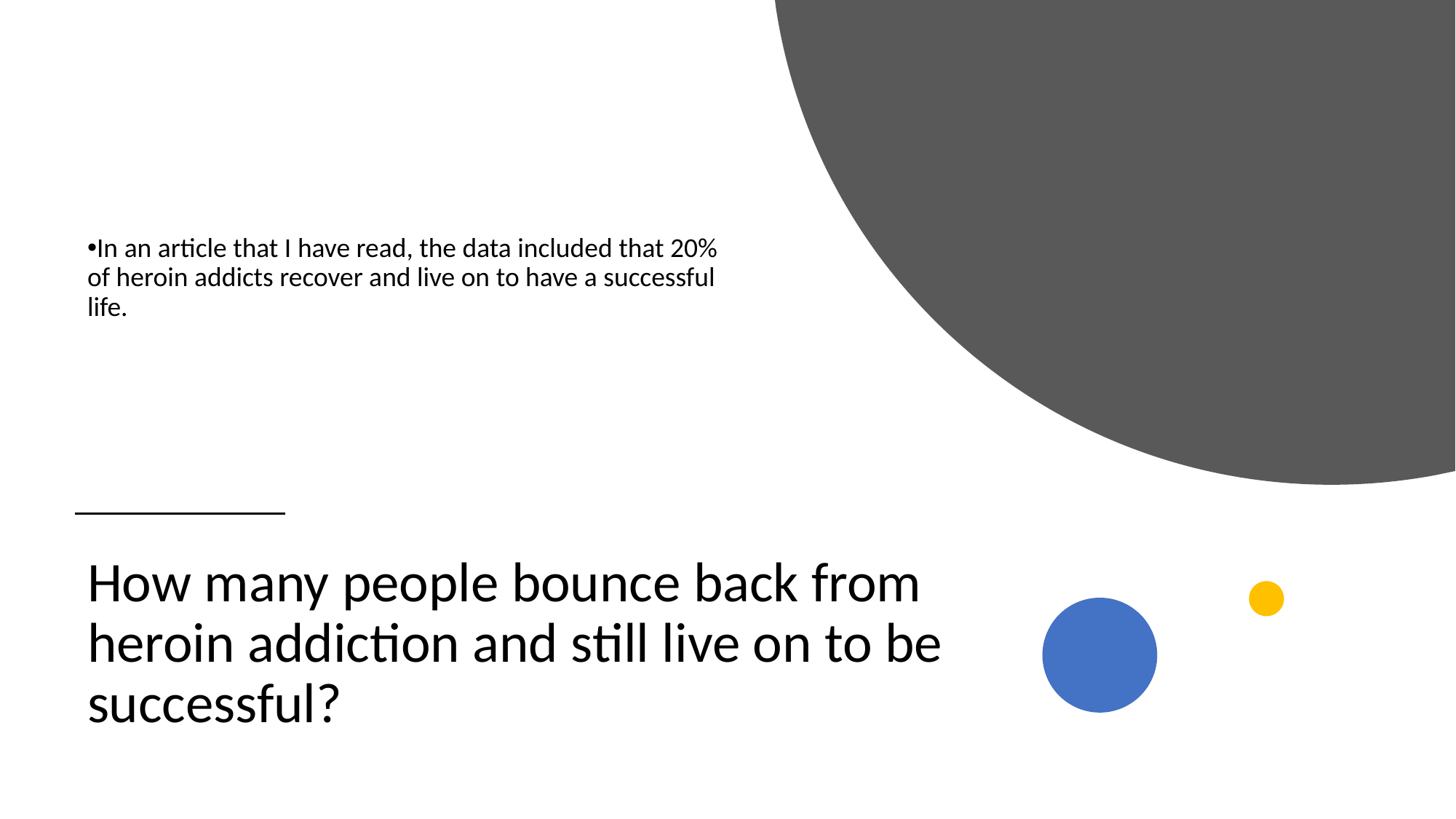

In an article that I have read, the data included that 20% of heroin addicts recover and live on to have a successful life.
How many people bounce back from heroin addiction and still live on to be successful?